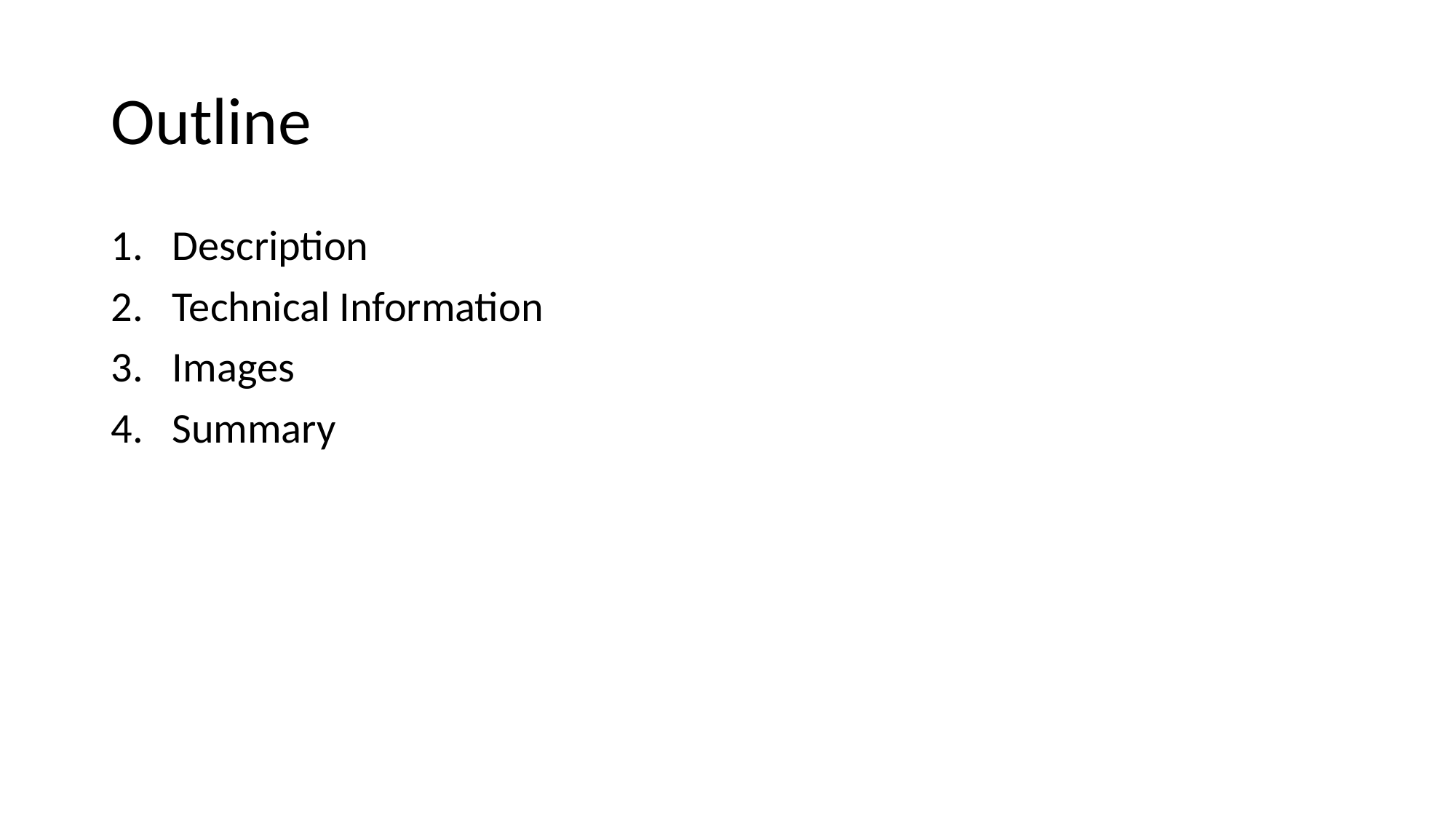

# Outline
Description
Technical Information
Images
Summary